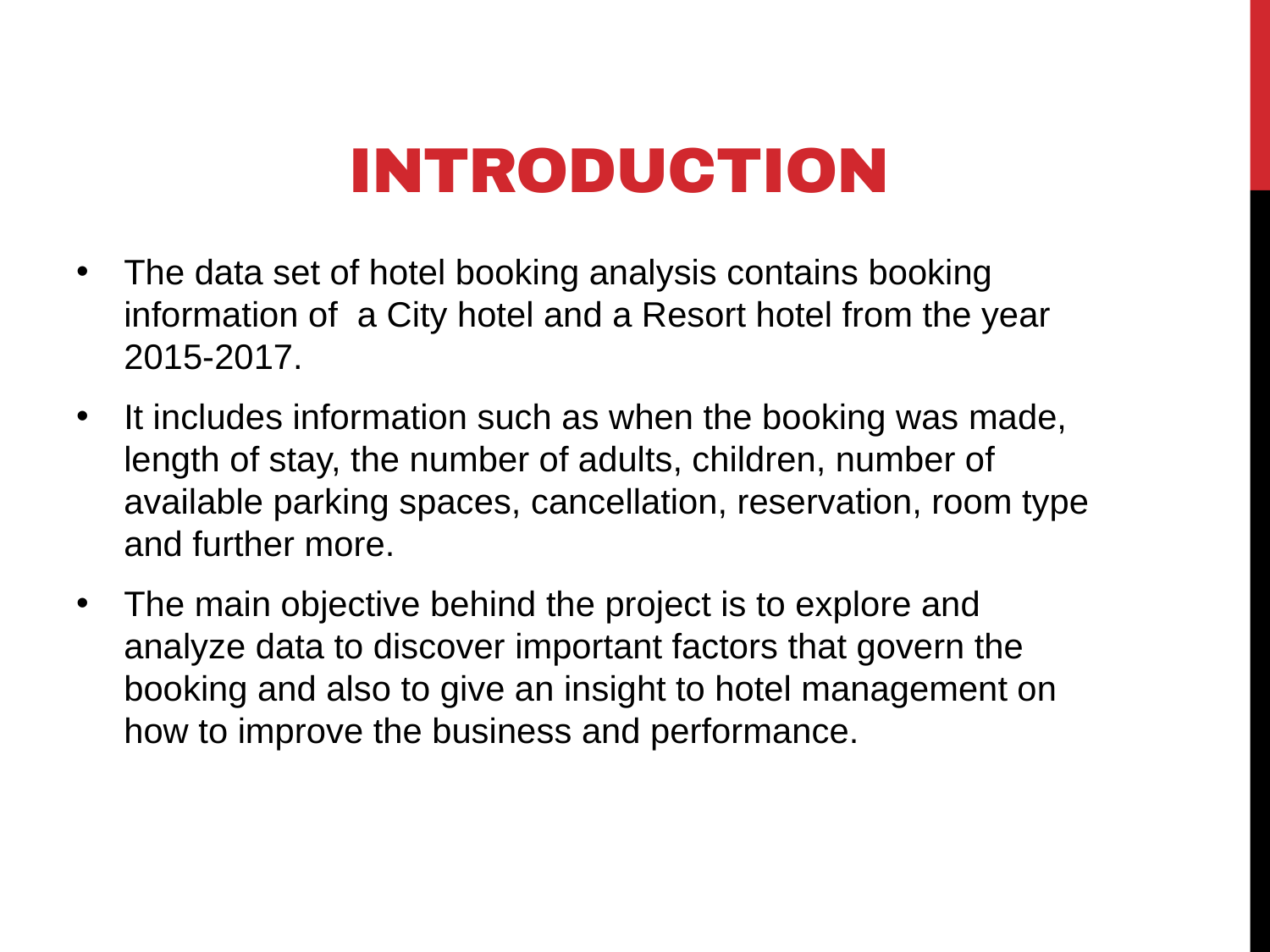

# introduction
The data set of hotel booking analysis contains booking information of  a City hotel and a Resort hotel from the year 2015-2017.
It includes information such as when the booking was made, length of stay, the number of adults, children, number of available parking spaces, cancellation, reservation, room type and further more.
The main objective behind the project is to explore and analyze data to discover important factors that govern the booking and also to give an insight to hotel management on how to improve the business and performance.